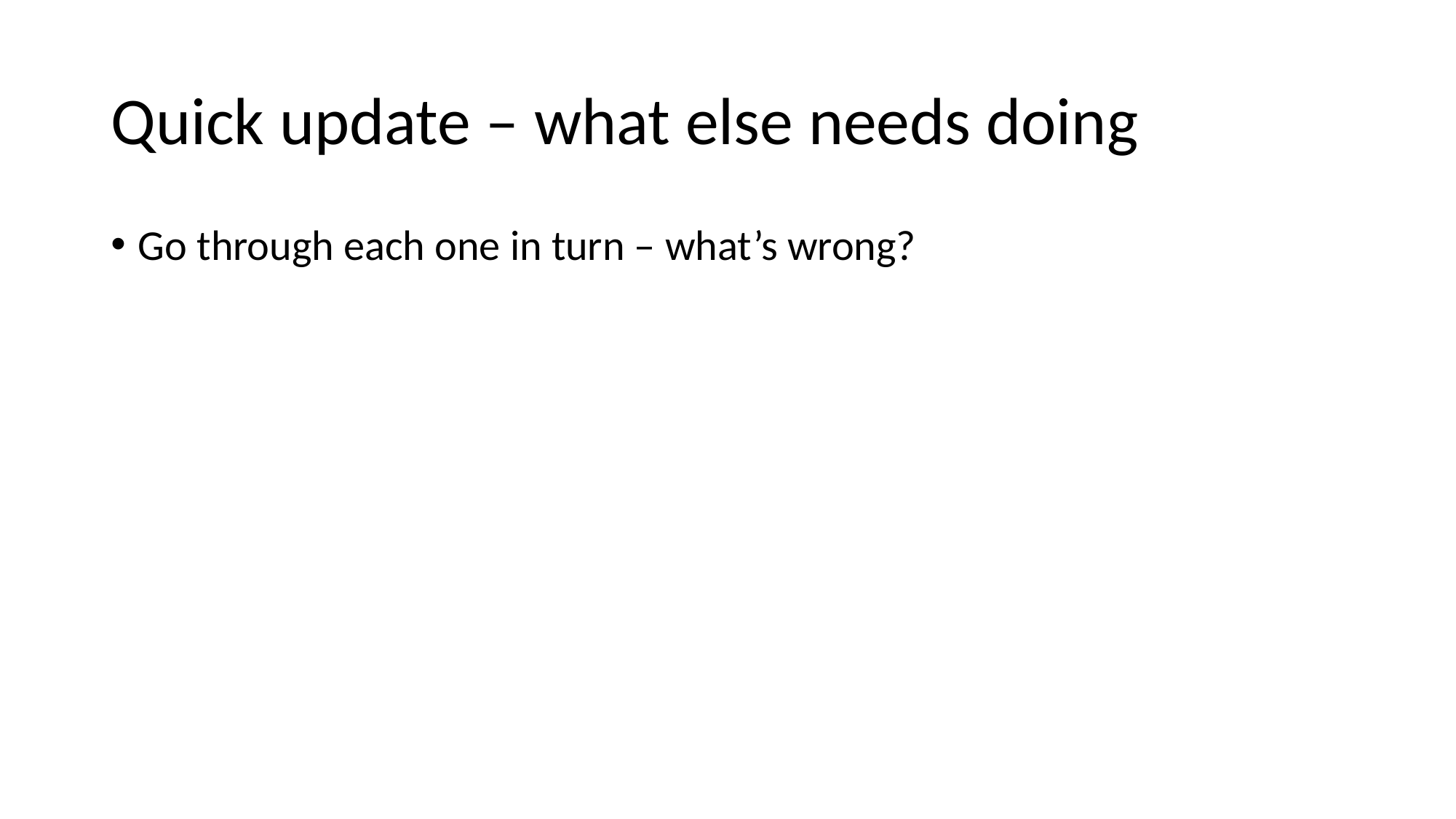

# Quick update – what else needs doing
Go through each one in turn – what’s wrong?